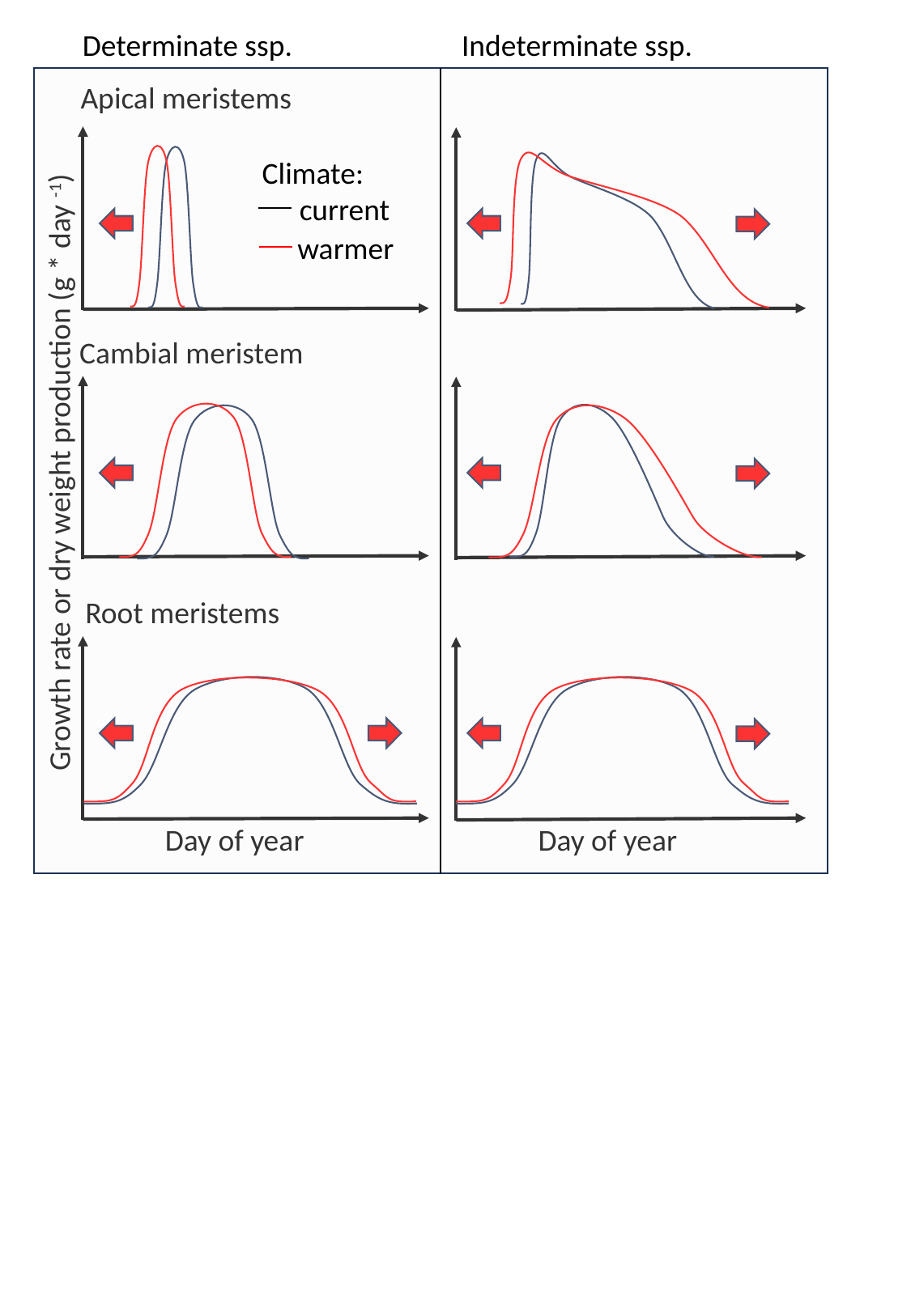

Determinate ssp.
Indeterminate ssp.

Apical meristems

Climate:
current
warmer

Cambial meristem

Growth rate or dry weight production (g * day -1)

Root meristems

Day of year
Day of year